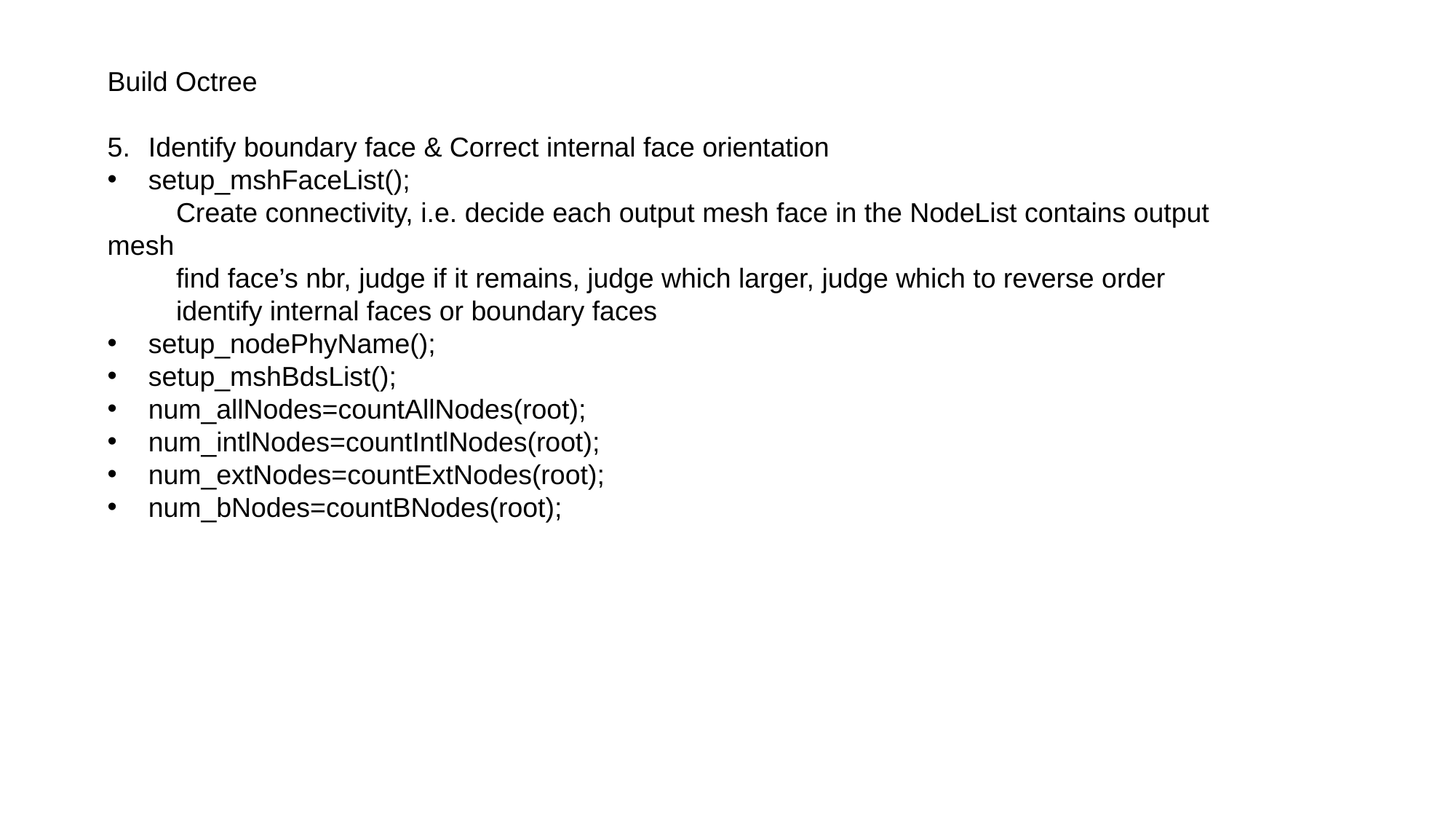

Build Octree

Identify boundary face & Correct internal face orientation
setup_mshFaceList();
         Create connectivity, i.e. decide each output mesh face in the NodeList contains output mesh
         find face’s nbr, judge if it remains, judge which larger, judge which to reverse order
         identify internal faces or boundary faces
setup_nodePhyName();
setup_mshBdsList();
num_allNodes=countAllNodes(root);
num_intlNodes=countIntlNodes(root);
num_extNodes=countExtNodes(root);
num_bNodes=countBNodes(root);